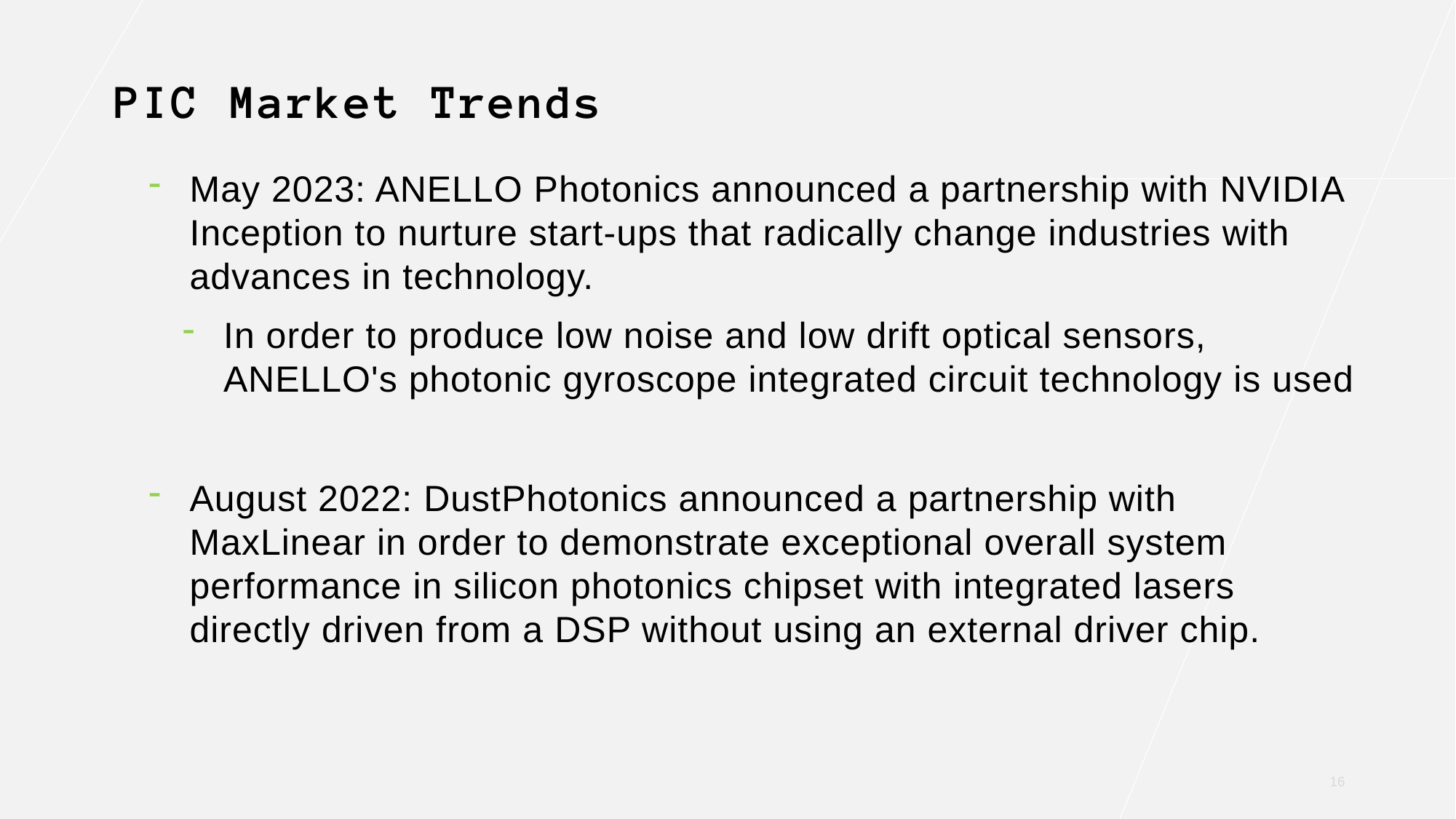

# PIC Market Trends
May 2023: ANELLO Photonics announced a partnership with NVIDIA Inception to nurture start-ups that radically change industries with advances in technology.
In order to produce low noise and low drift optical sensors, ANELLO's photonic gyroscope integrated circuit technology is used

August 2022: DustPhotonics announced a partnership with MaxLinear in order to demonstrate exceptional overall system performance in silicon photonics chipset with integrated lasers directly driven from a DSP without using an external driver chip.
16